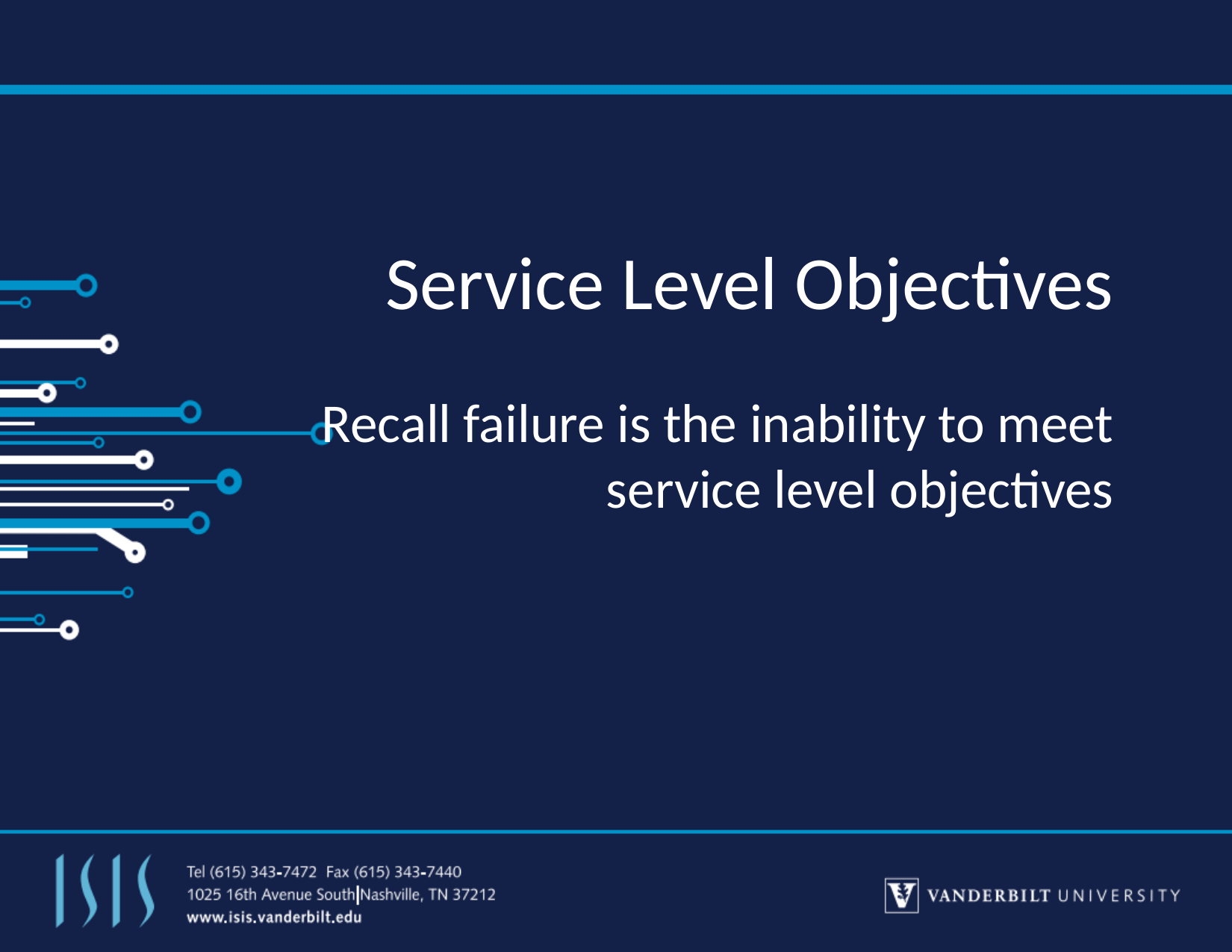

# Service Level Objectives
Recall failure is the inability to meet service level objectives